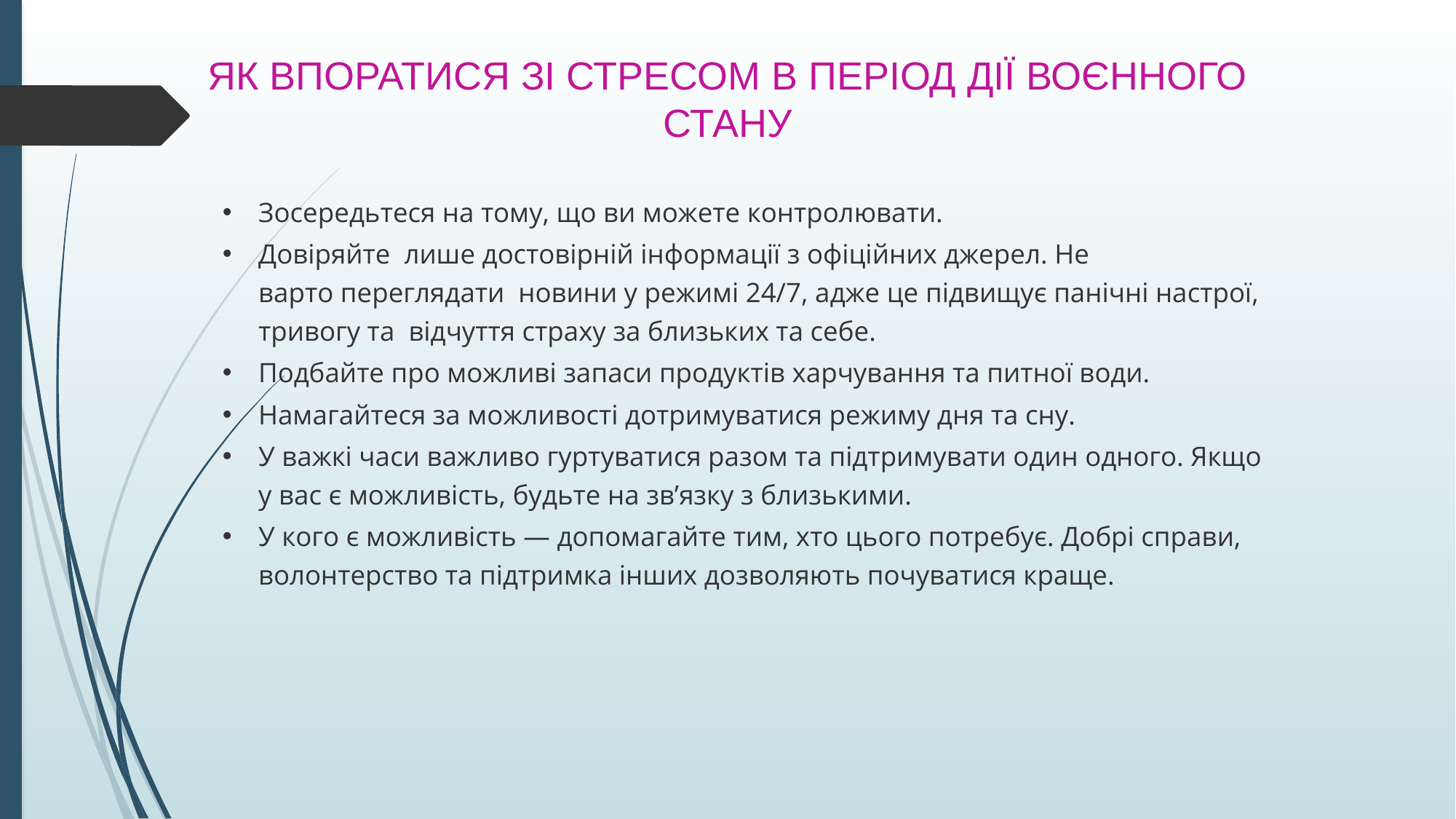

# ЯК ВПОРАТИСЯ ЗІ СТРЕСОМ В ПЕРІОД ДІЇ ВОЄННОГО СТАНУ
Зосередьтеся на тому, що ви можете контролювати.
Довіряйте  лише достовірній інформації з офіційних джерел. Не варто переглядати  новини у режимі 24/7, адже це підвищує панічні настрої, тривогу та  відчуття страху за близьких та себе.
Подбайте про можливі запаси продуктів харчування та питної води.
Намагайтеся за можливості дотримуватися режиму дня та сну.
У важкі часи важливо гуртуватися разом та підтримувати один одного. Якщо у вас є можливість, будьте на зв’язку з близькими.
У кого є можливість — допомагайте тим, хто цього потребує. Добрі справи, волонтерство та підтримка інших дозволяють почуватися краще.